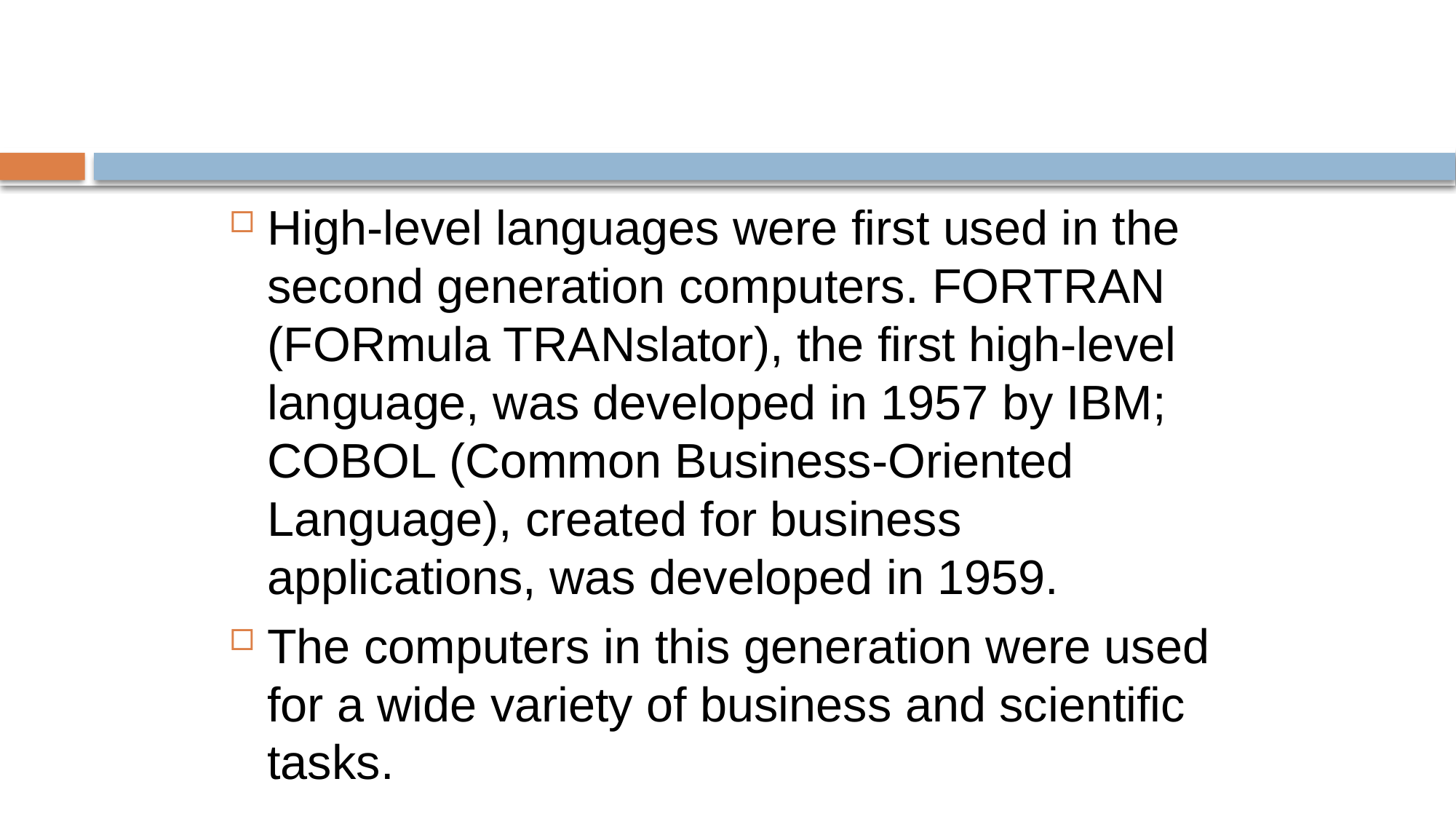

#
High-level languages were first used in the second generation computers. FORTRAN (FORmula TRANslator), the first high-level language, was developed in 1957 by IBM; COBOL (Common Business-Oriented Language), created for business applications, was developed in 1959.
The computers in this generation were used for a wide variety of business and scientific tasks.